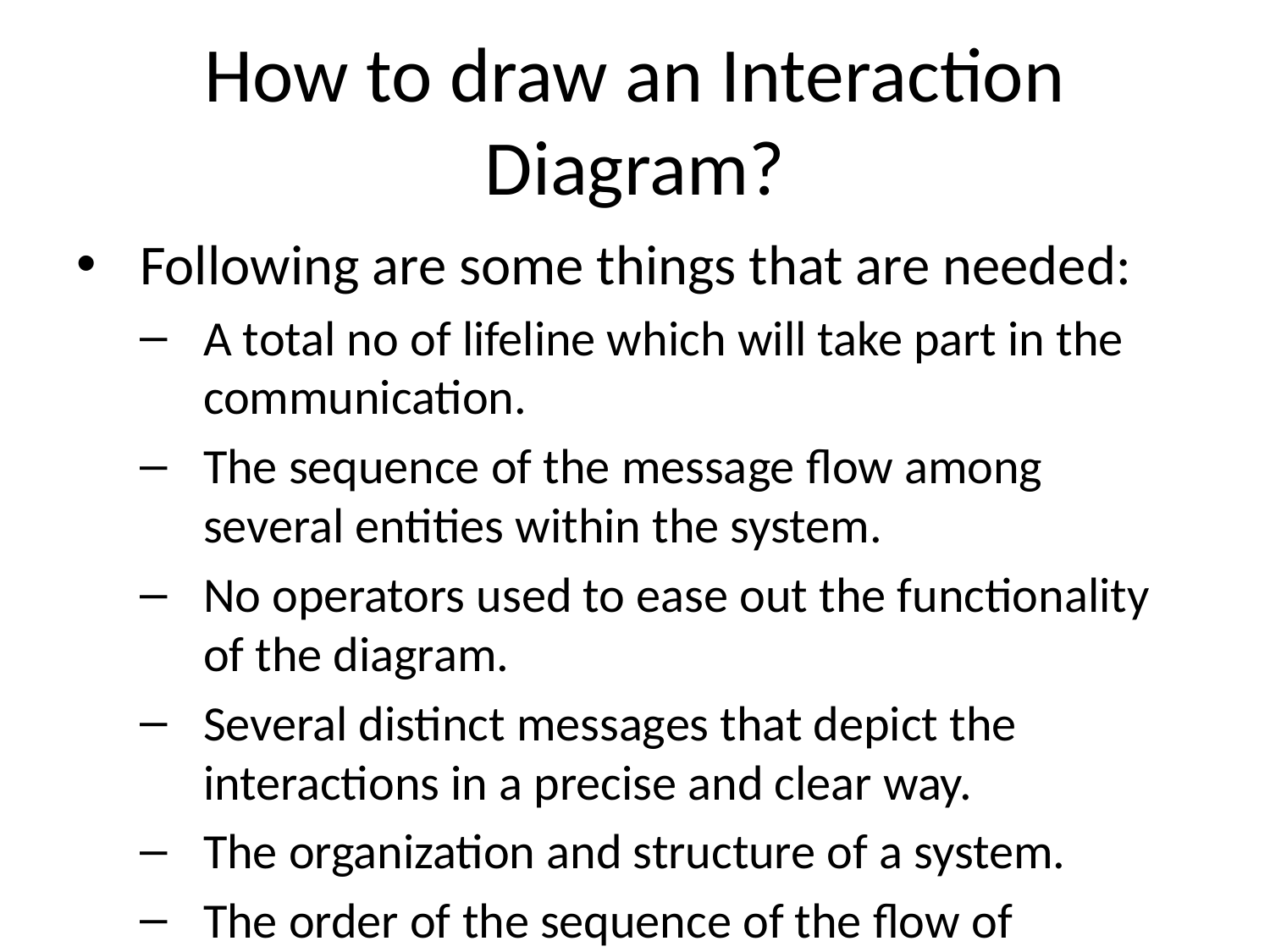

# How to draw an Interaction Diagram?
Following are some things that are needed:
A total no of lifeline which will take part in the communication.
The sequence of the message flow among several entities within the system.
No operators used to ease out the functionality of the diagram.
Several distinct messages that depict the interactions in a precise and clear way.
The organization and structure of a system.
The order of the sequence of the flow of messages.
Total no of time constructs of an object.